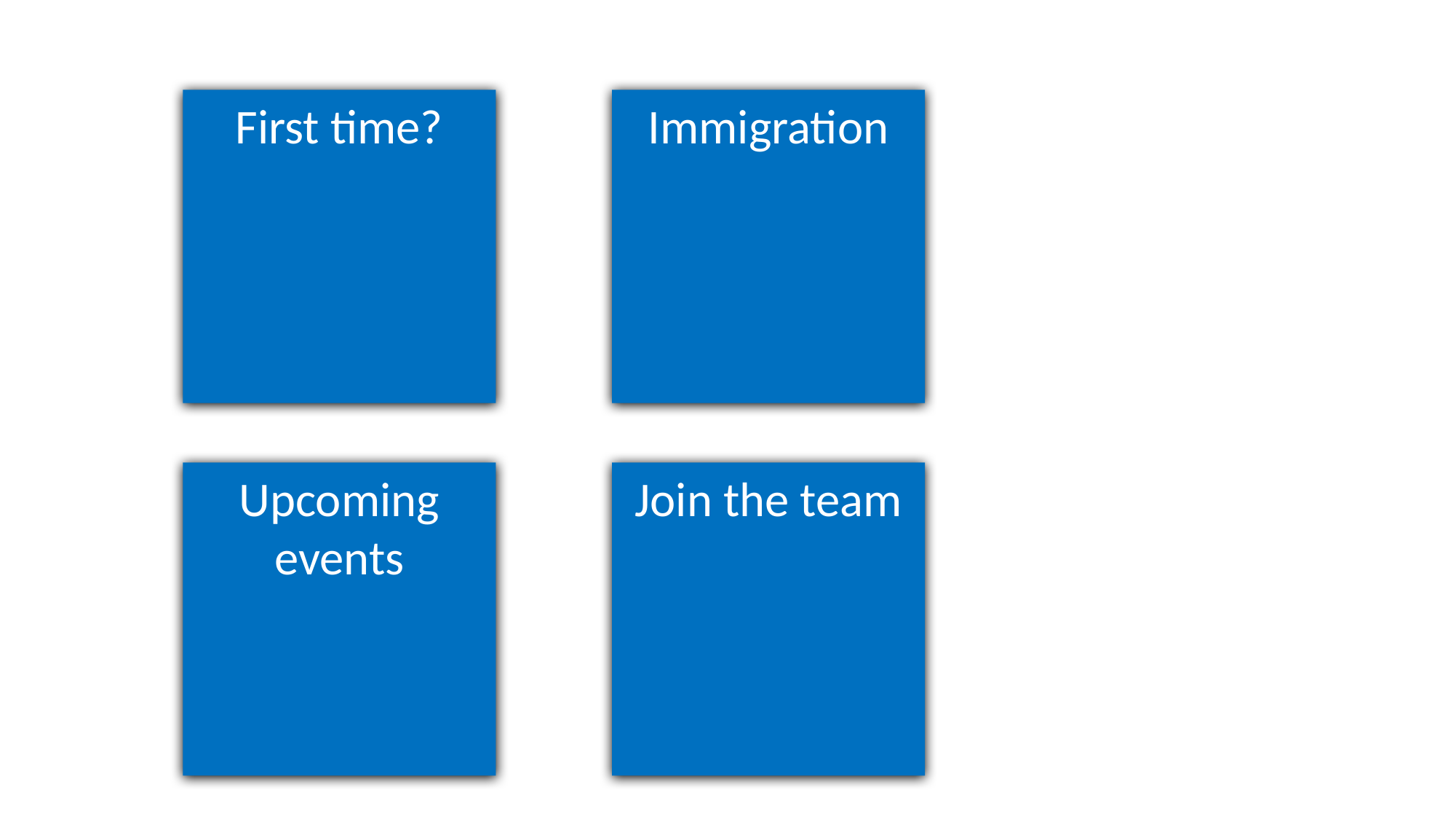

Immigration
First time?
Join the team
Upcoming events